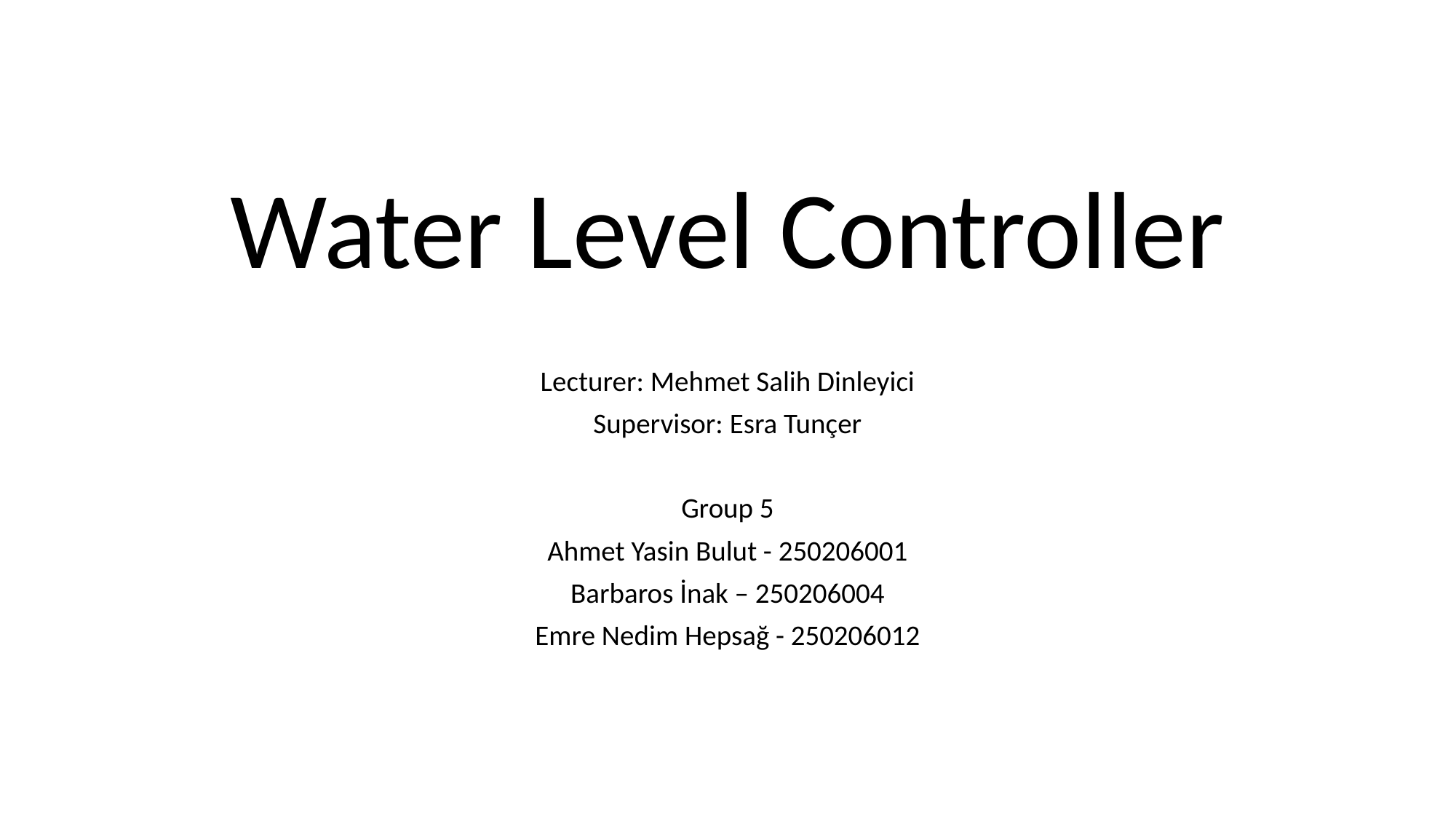

# Water Level Controller
Lecturer: Mehmet Salih Dinleyici
Supervisor: Esra Tunçer

Group 5
Ahmet Yasin Bulut - 250206001
Barbaros İnak – 250206004
Emre Nedim Hepsağ - 250206012